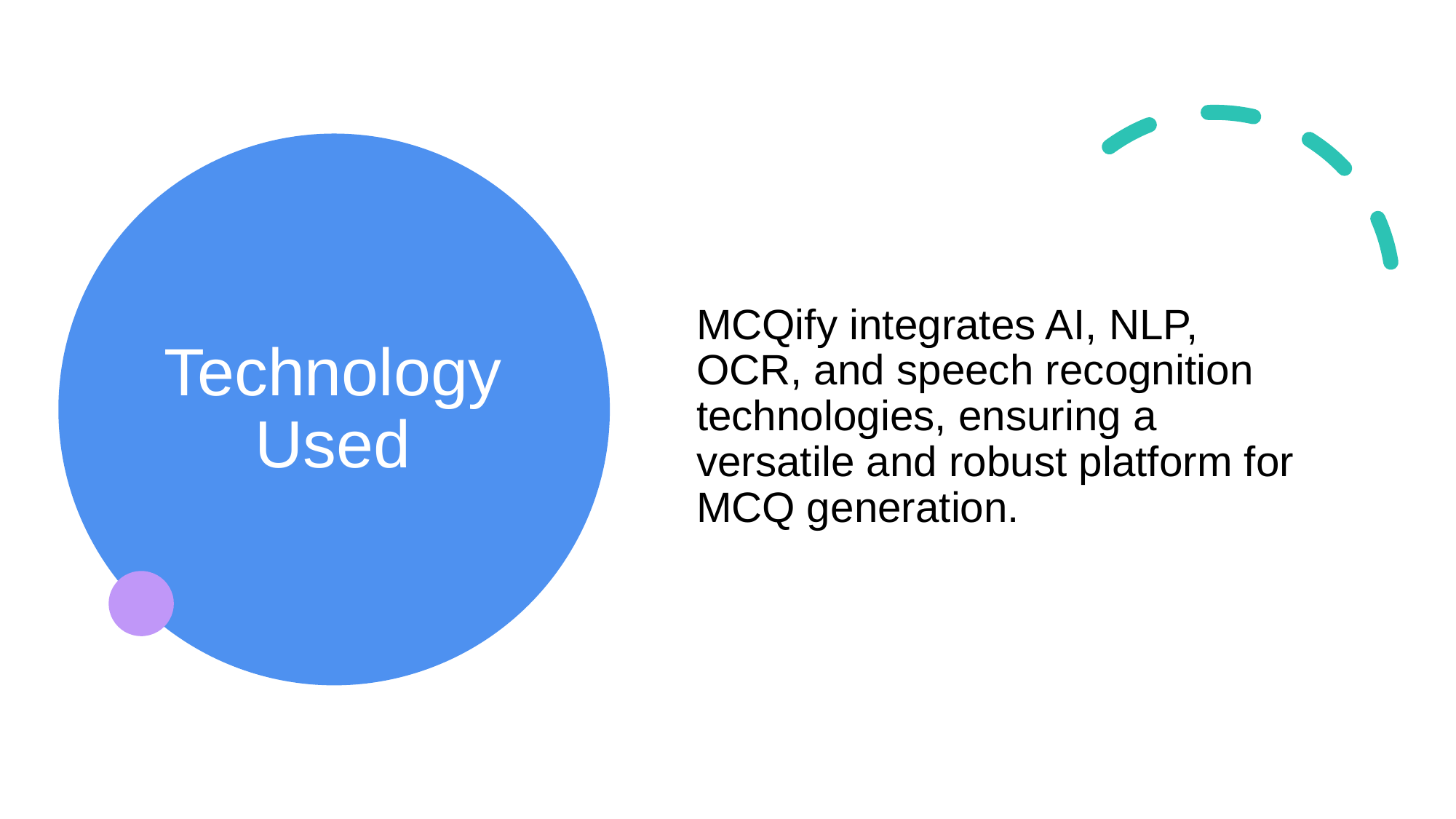

# Technology Used
MCQify integrates AI, NLP, OCR, and speech recognition technologies, ensuring a versatile and robust platform for MCQ generation.